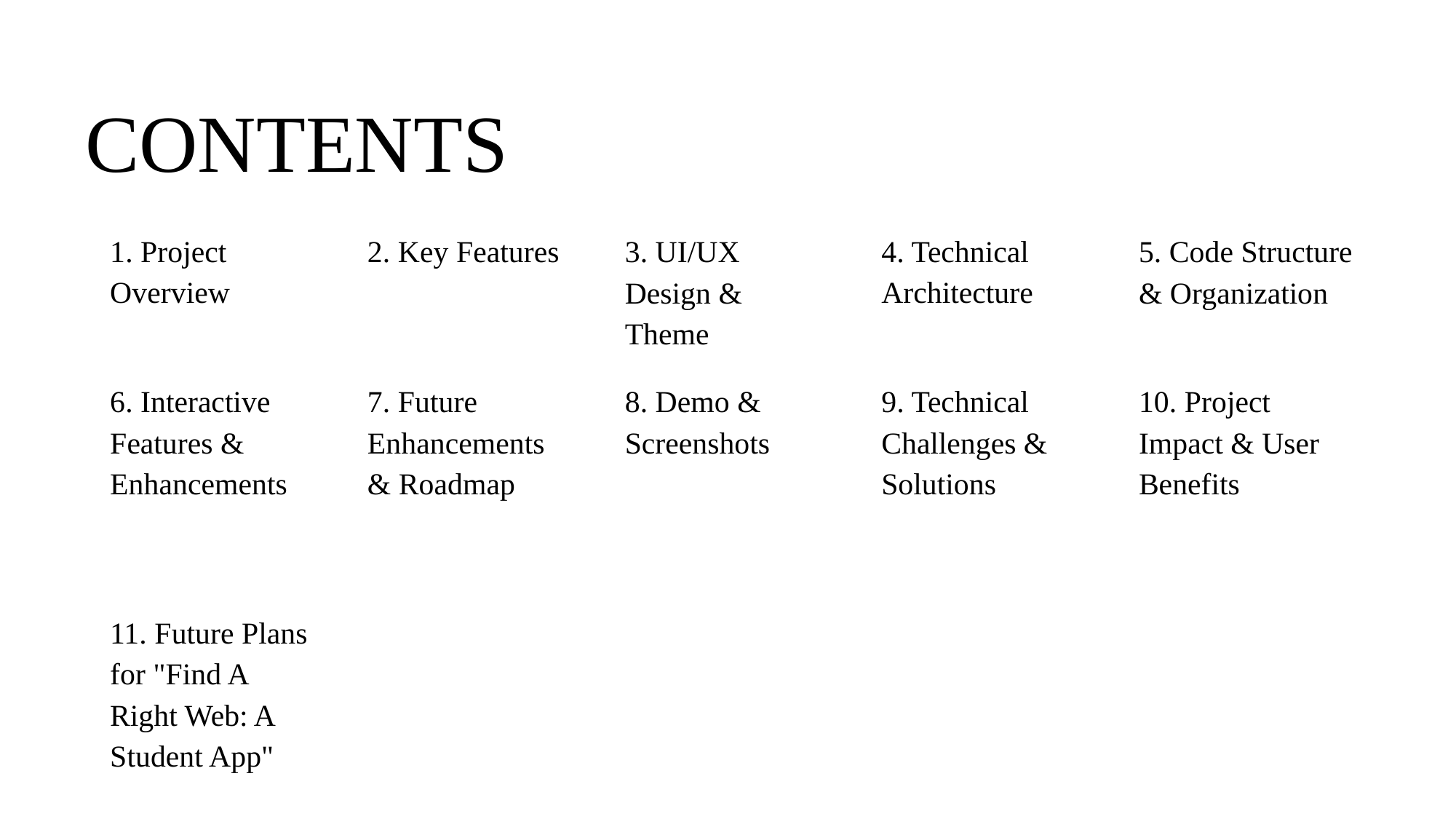

CONTENTS
1. Project Overview
2. Key Features
3. UI/UX Design & Theme
4. Technical Architecture
5. Code Structure & Organization
6. Interactive Features & Enhancements
7. Future Enhancements & Roadmap
8. Demo & Screenshots
9. Technical Challenges & Solutions
10. Project Impact & User Benefits
11. Future Plans for "Find A Right Web: A Student App"